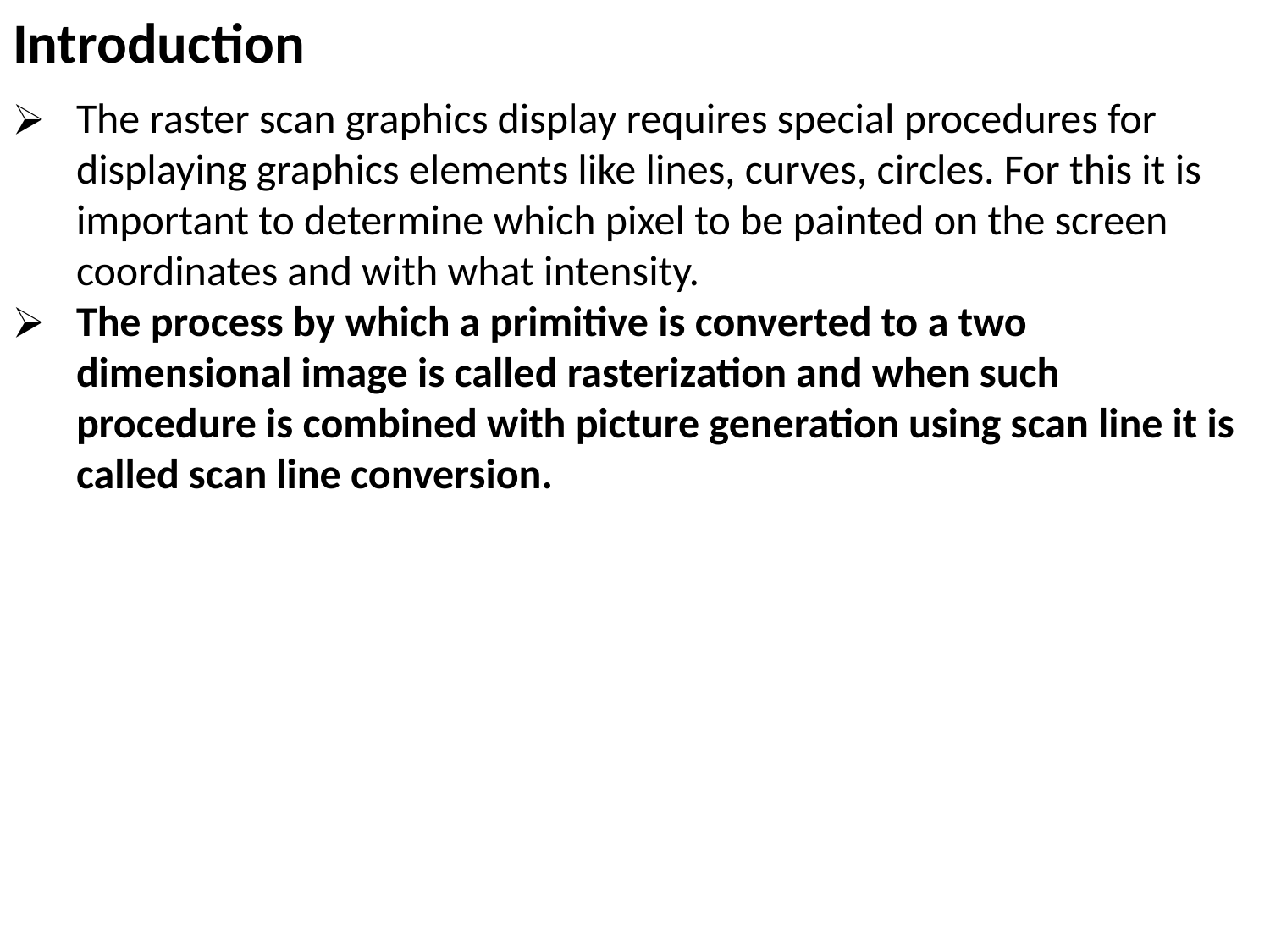

Introduction
The raster scan graphics display requires special procedures for displaying graphics elements like lines, curves, circles. For this it is important to determine which pixel to be painted on the screen coordinates and with what intensity.
The process by which a primitive is converted to a two dimensional image is called rasterization and when such procedure is combined with picture generation using scan line it is called scan line conversion.